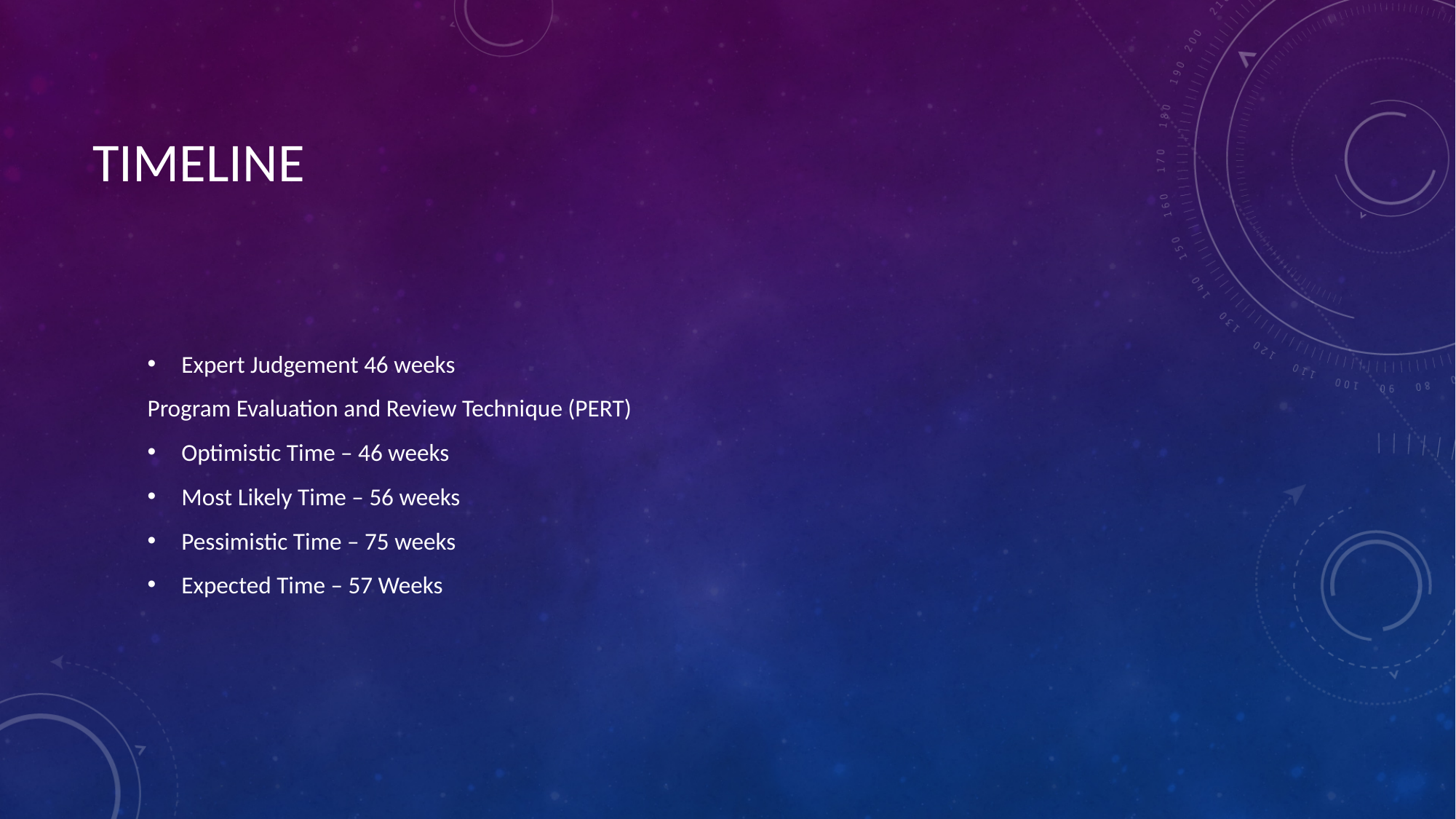

# TimeLine
Expert Judgement 46 weeks
Program Evaluation and Review Technique (PERT)
Optimistic Time – 46 weeks
Most Likely Time – 56 weeks
Pessimistic Time – 75 weeks
Expected Time – 57 Weeks